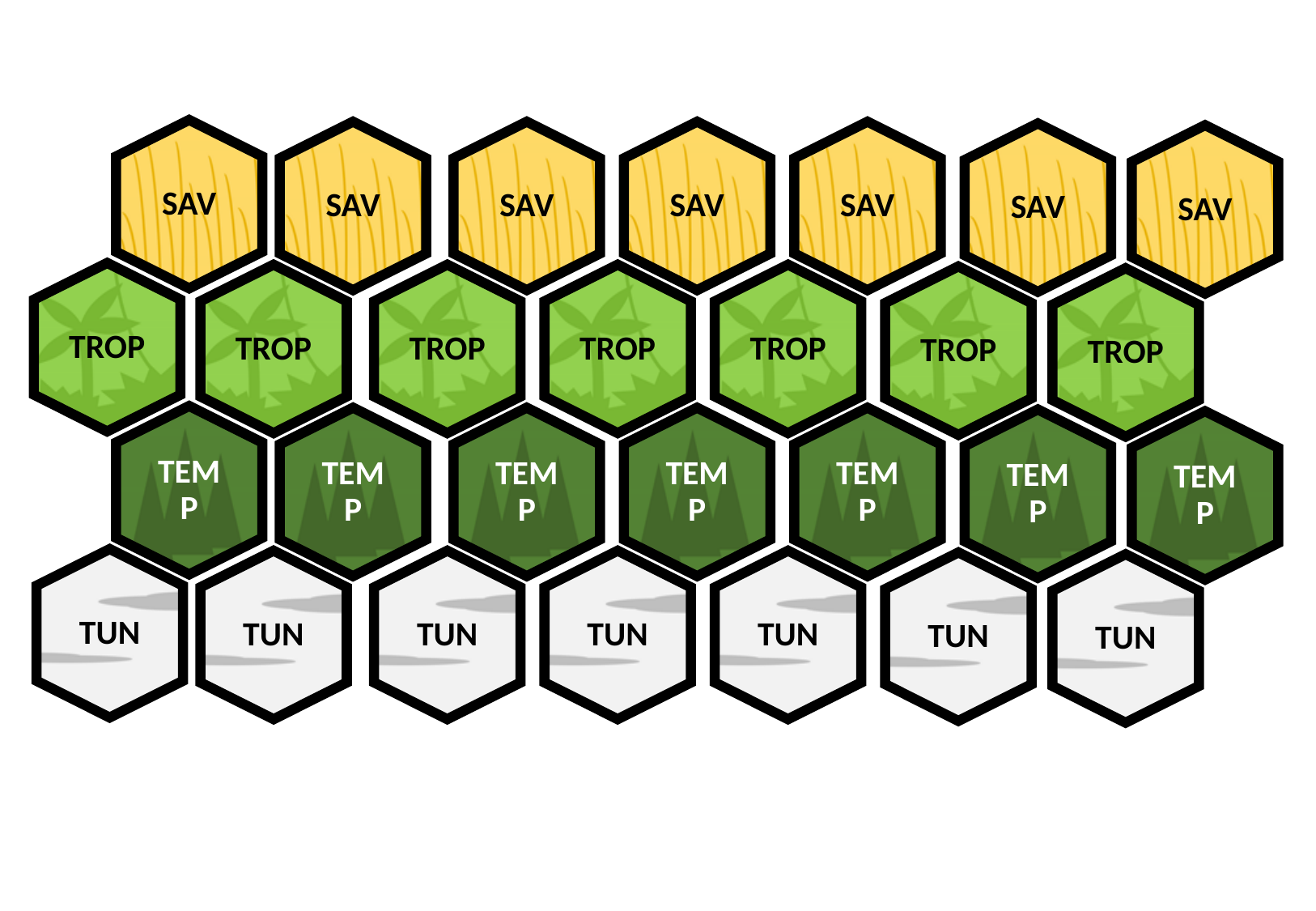

SAV

TROP

TEMP

TUN

SAV

TROP

TEMP

TUN

SAV

TROP

TEMP

TUN

SAV

TROP

TEMP

TUN

SAV

TROP

TEMP

TUN

SAV

TROP

TEMP

TUN

SAV

TROP

TEMP

TUN